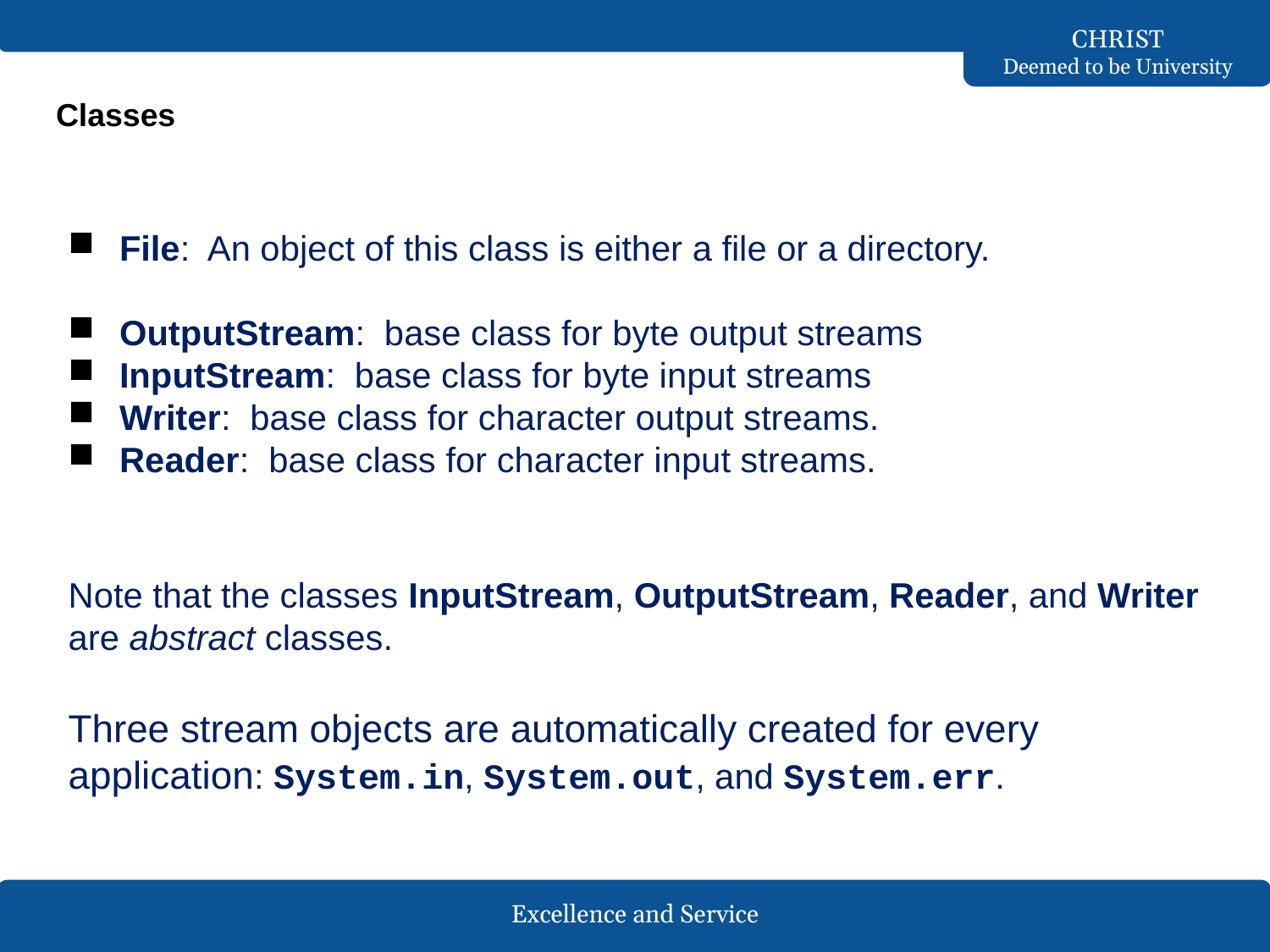

# Classes
File:  An object of this class is either a file or a directory.

OutputStream:  base class for byte output streams
InputStream:  base class for byte input streams
Writer:  base class for character output streams.
Reader:  base class for character input streams.

Note that the classes InputStream, OutputStream, Reader, and Writer are abstract classes.

Three stream objects are automatically created for every application: System.in, System.out, and System.err.